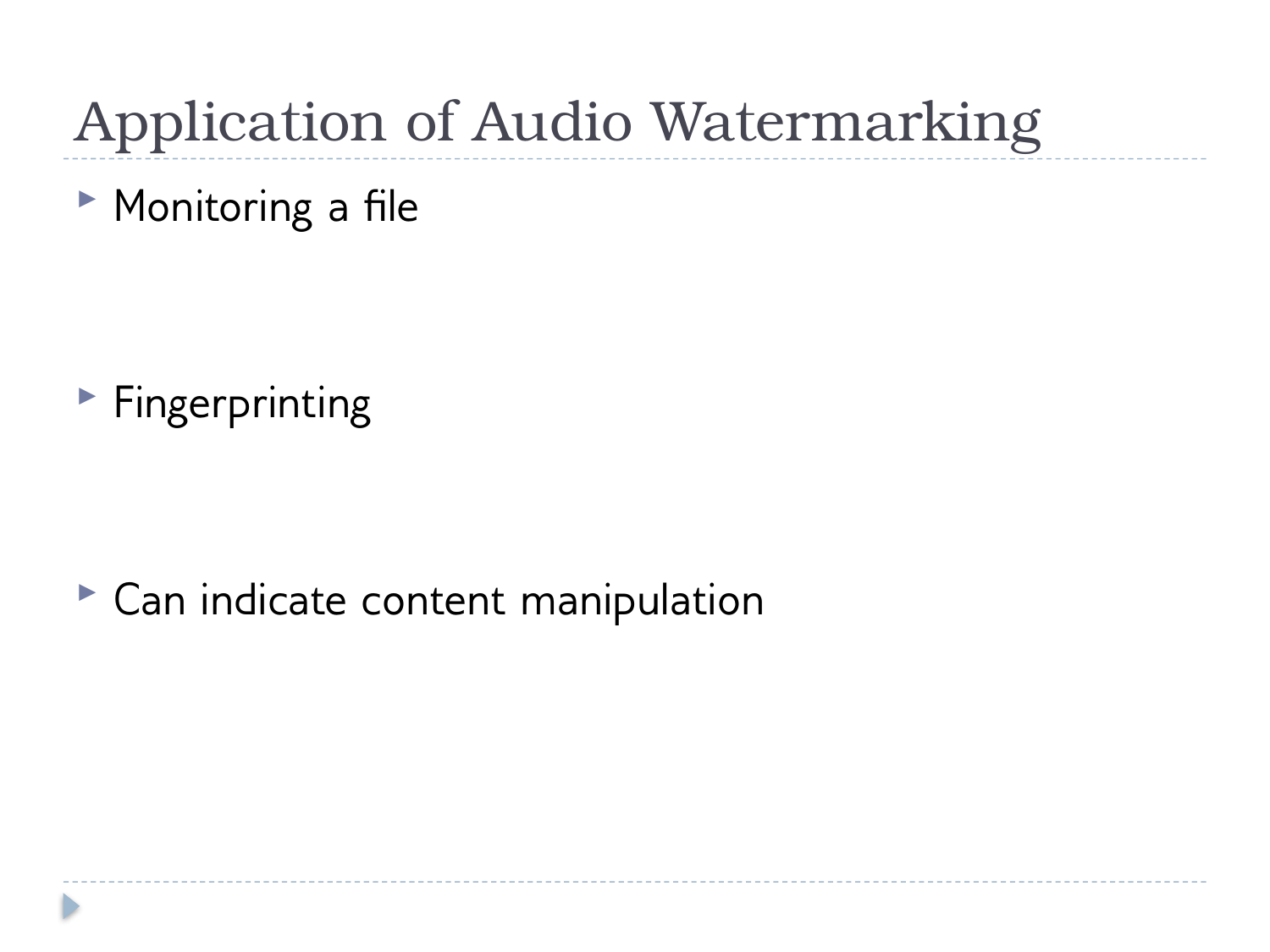

# Application of Audio Watermarking
Monitoring a file

Fingerprinting

Can indicate content manipulation